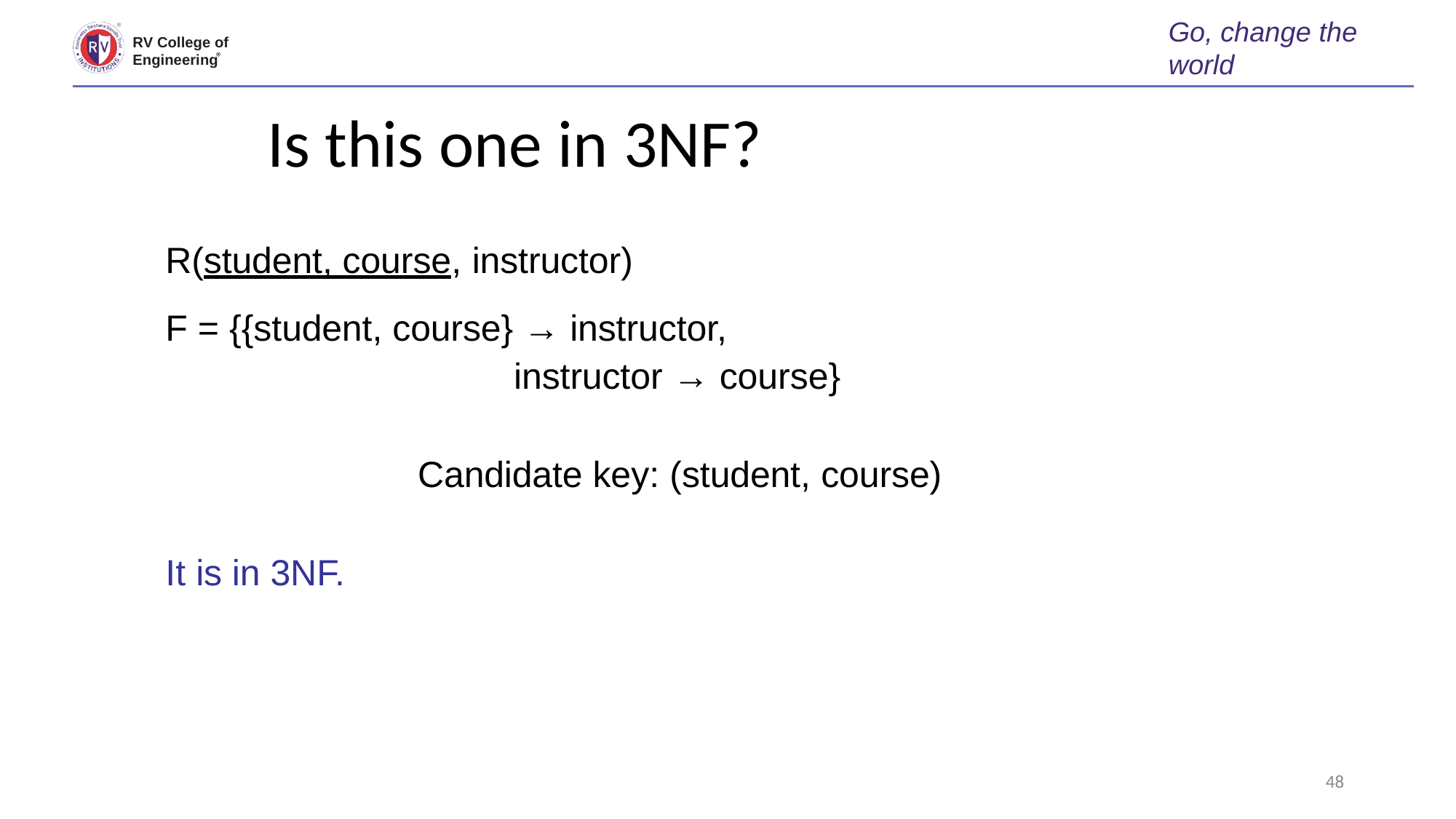

Go, change the world

RV College of
Engineering

# Is this one in 3NF?
R(student, course, instructor)
F = {{student, course} → instructor,
instructor → course}

Candidate key: (student, course)

It is in 3NF.

48